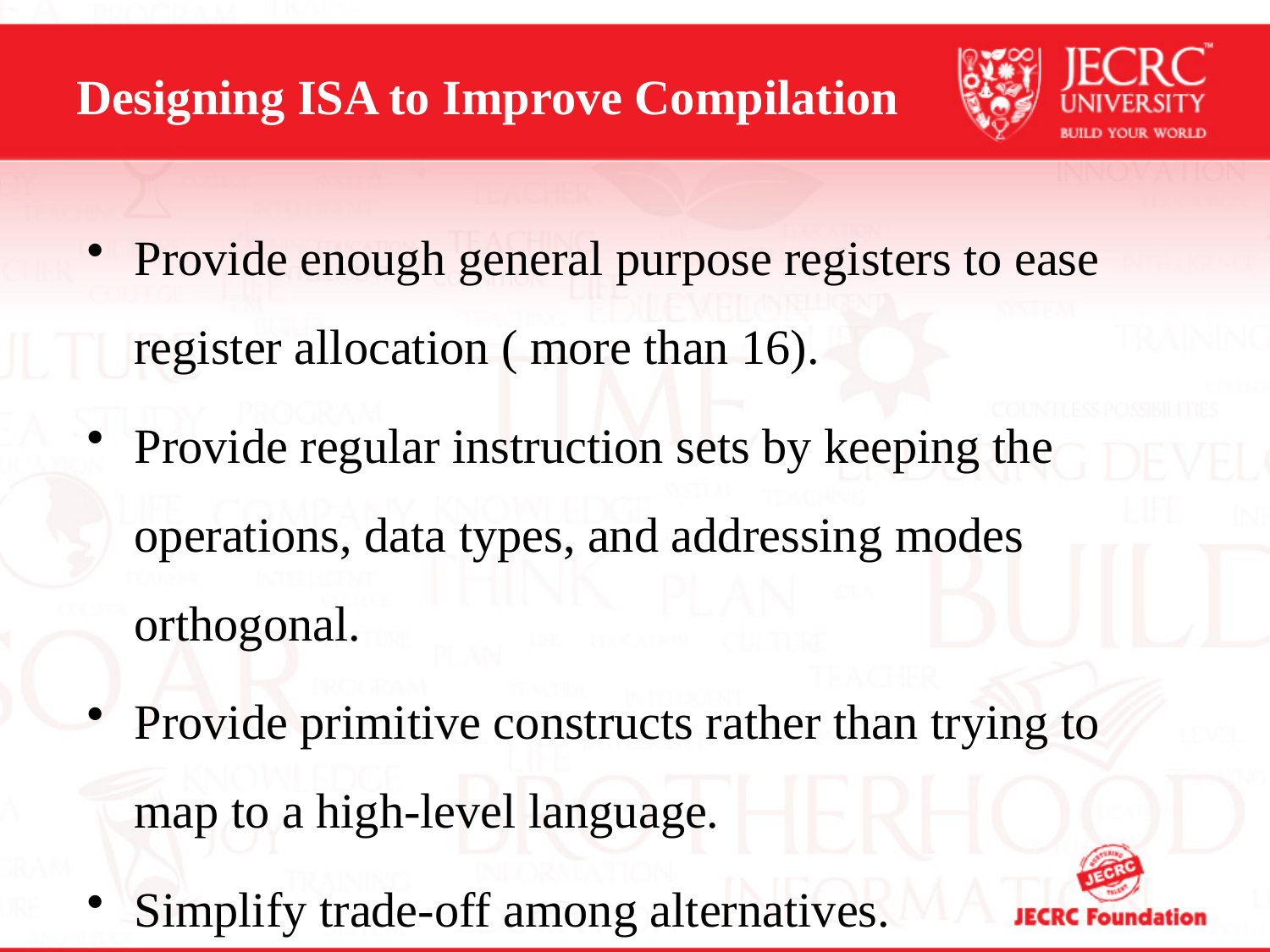

# Designing ISA to Improve Compilation
Provide enough general purpose registers to ease register allocation ( more than 16).
Provide regular instruction sets by keeping the operations, data types, and addressing modes orthogonal.
Provide primitive constructs rather than trying to map to a high-level language.
Simplify trade-off among alternatives.
Allow compilers to help make the common case fast.